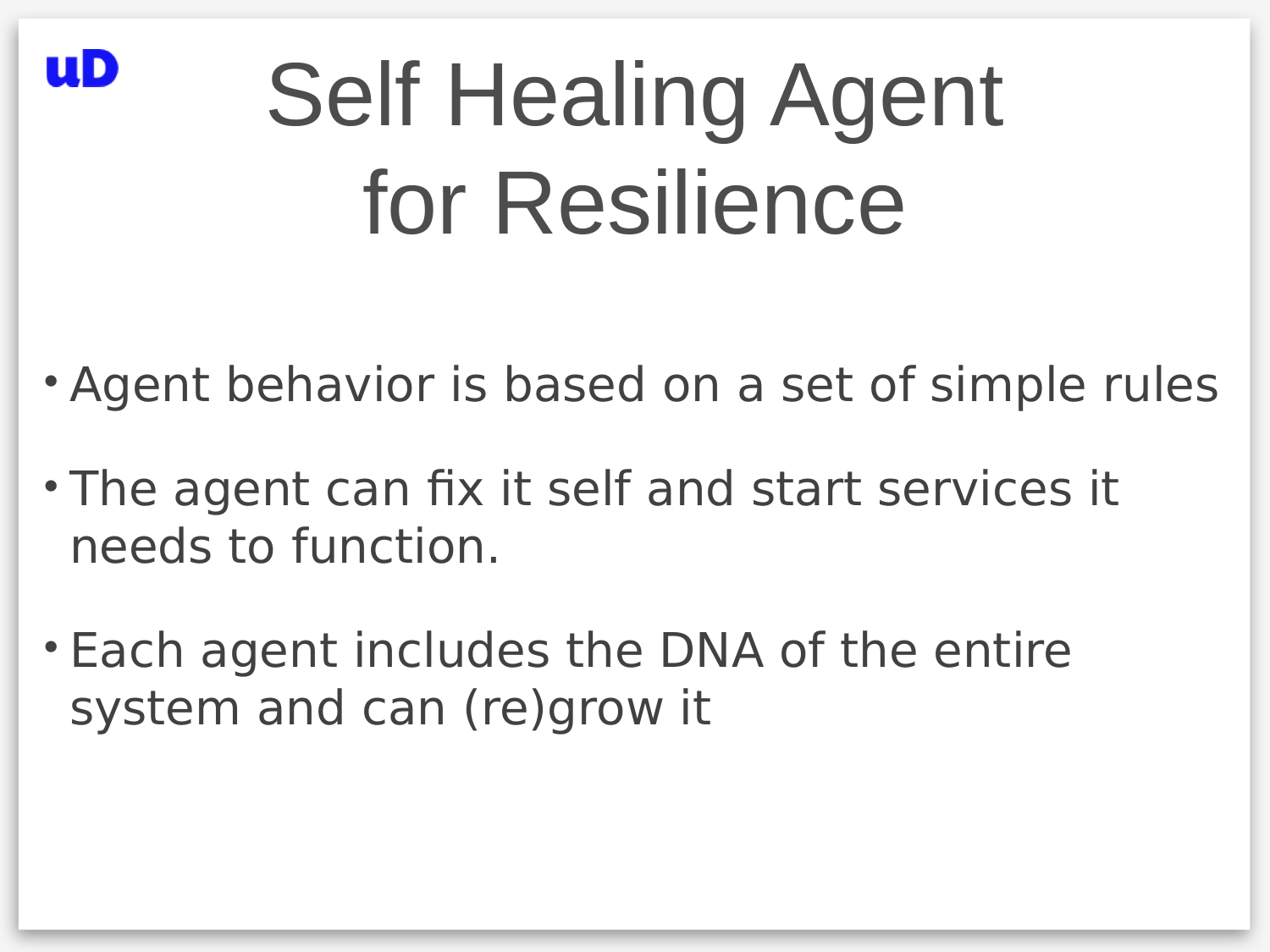

# Self Healing Agent for Resilience
Agent behavior is based on a set of simple rules
The agent can fix it self and start services it needs to function.
Each agent includes the DNA of the entire system and can (re)grow it